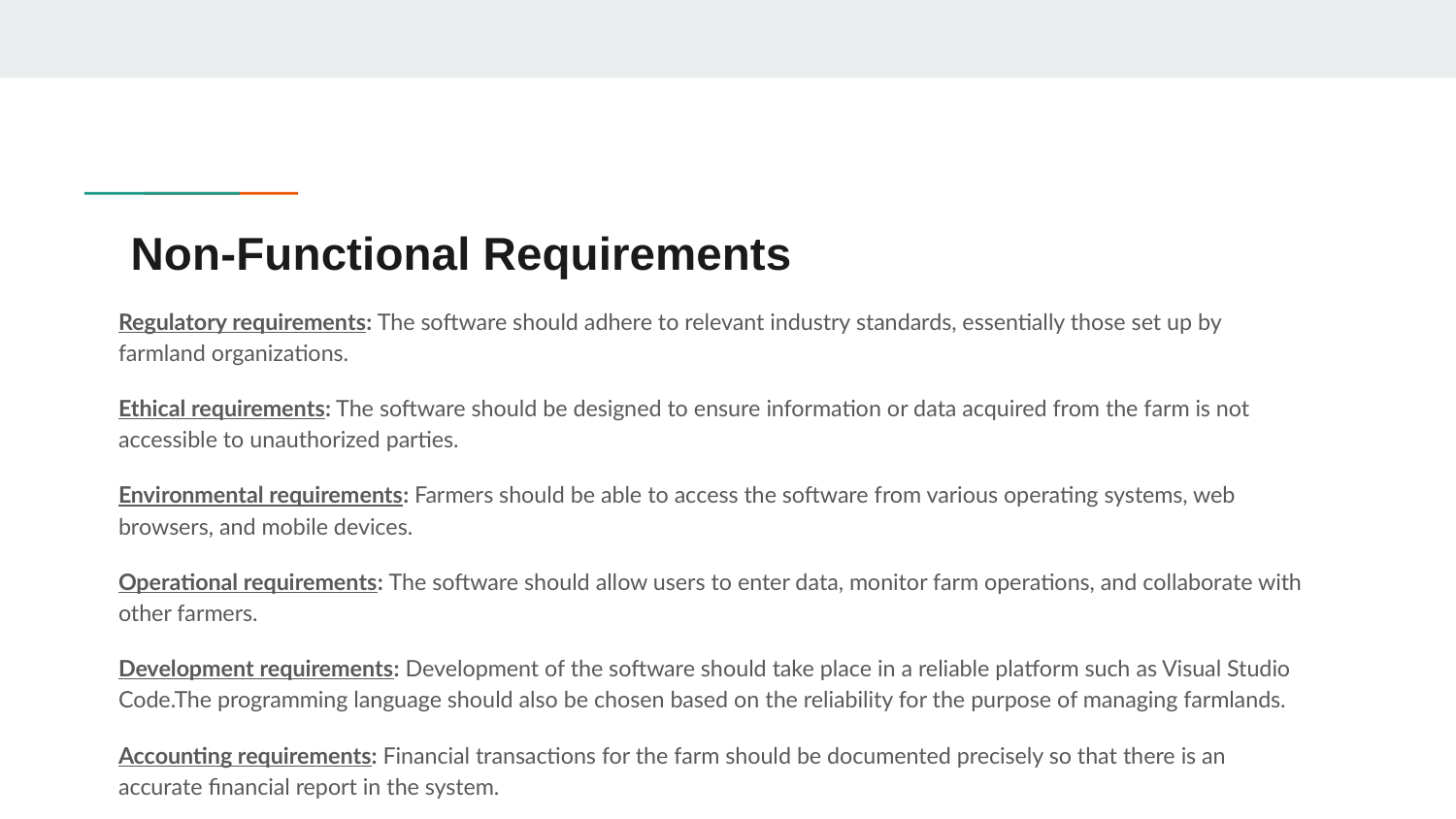

# Non-Functional Requirements
Regulatory requirements: The software should adhere to relevant industry standards, essentially those set up by farmland organizations.
Ethical requirements: The software should be designed to ensure information or data acquired from the farm is not accessible to unauthorized parties.
Environmental requirements: Farmers should be able to access the software from various operating systems, web browsers, and mobile devices.
Operational requirements: The software should allow users to enter data, monitor farm operations, and collaborate with other farmers.
Development requirements: Development of the software should take place in a reliable platform such as Visual Studio Code.The programming language should also be chosen based on the reliability for the purpose of managing farmlands.
Accounting requirements: Financial transactions for the farm should be documented precisely so that there is an accurate financial report in the system.